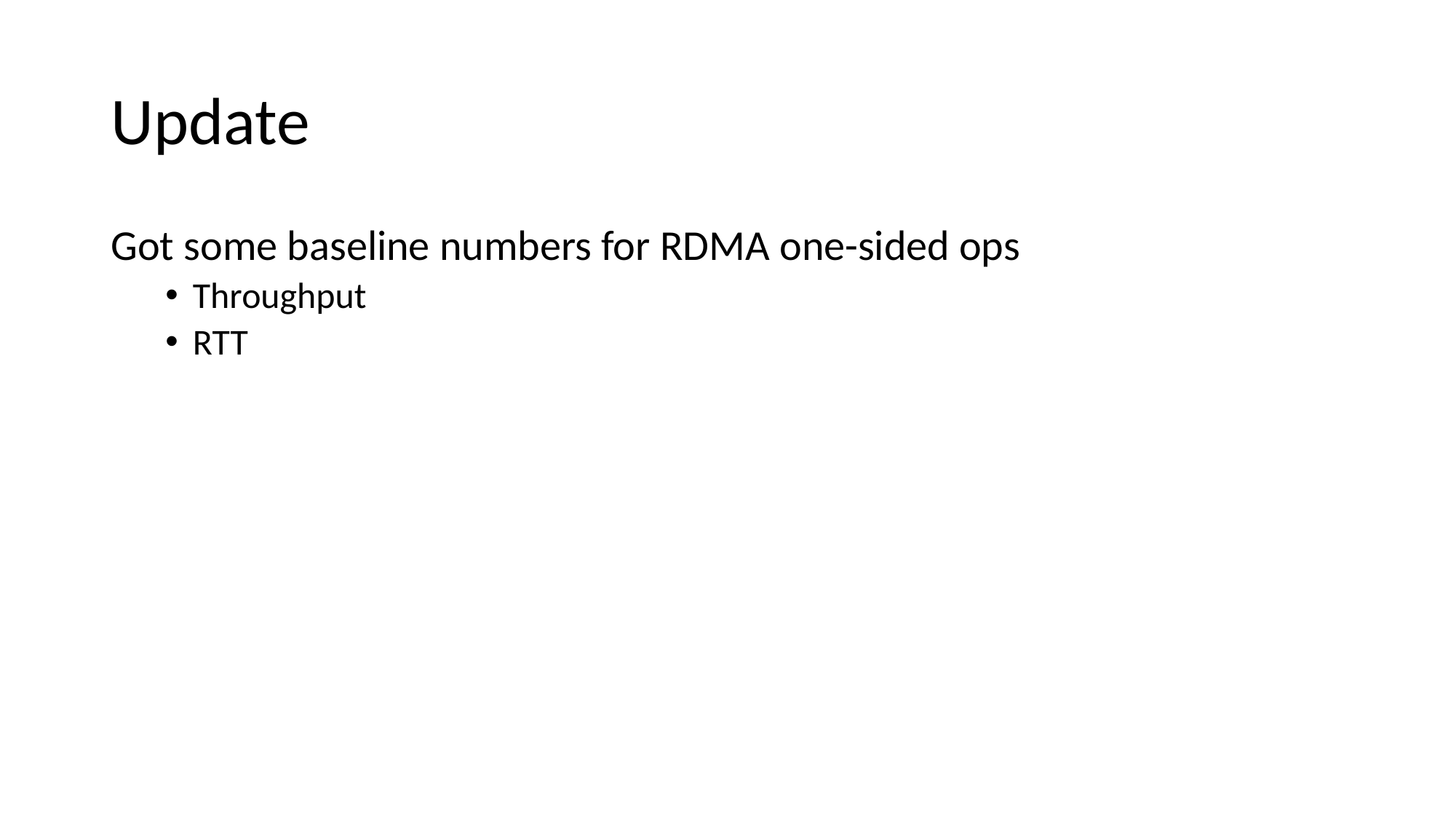

# Update
Got some baseline numbers for RDMA one-sided ops
Throughput
RTT